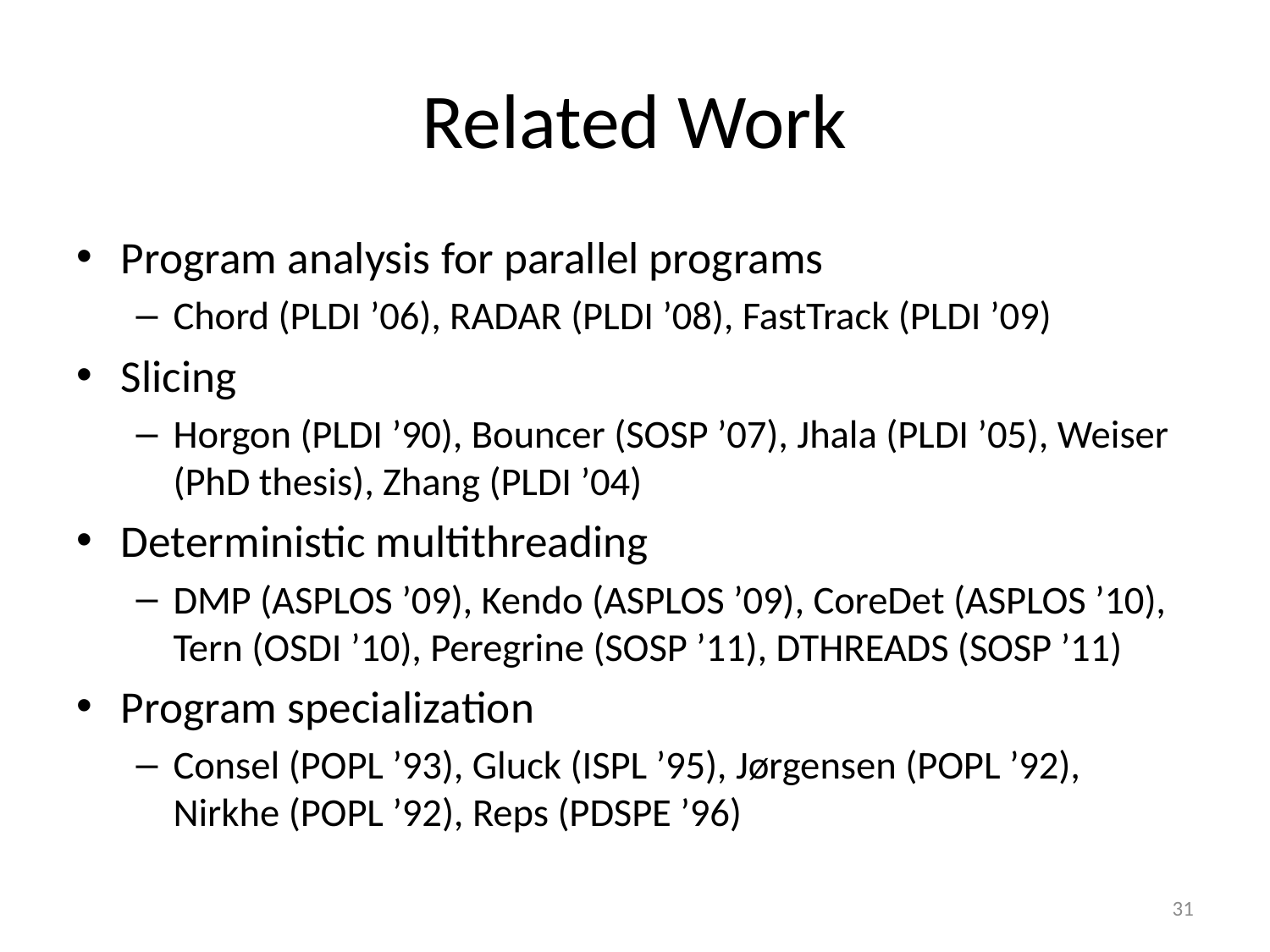

# Related Work
Program analysis for parallel programs
Chord (PLDI ’06), RADAR (PLDI ’08), FastTrack (PLDI ’09)
Slicing
Horgon (PLDI ’90), Bouncer (SOSP ’07), Jhala (PLDI ’05), Weiser (PhD thesis), Zhang (PLDI ’04)
Deterministic multithreading
DMP (ASPLOS ’09), Kendo (ASPLOS ’09), CoreDet (ASPLOS ’10), Tern (OSDI ’10), Peregrine (SOSP ’11), DTHREADS (SOSP ’11)
Program specialization
Consel (POPL ’93), Gluck (ISPL ’95), Jørgensen (POPL ’92), Nirkhe (POPL ’92), Reps (PDSPE ’96)
31